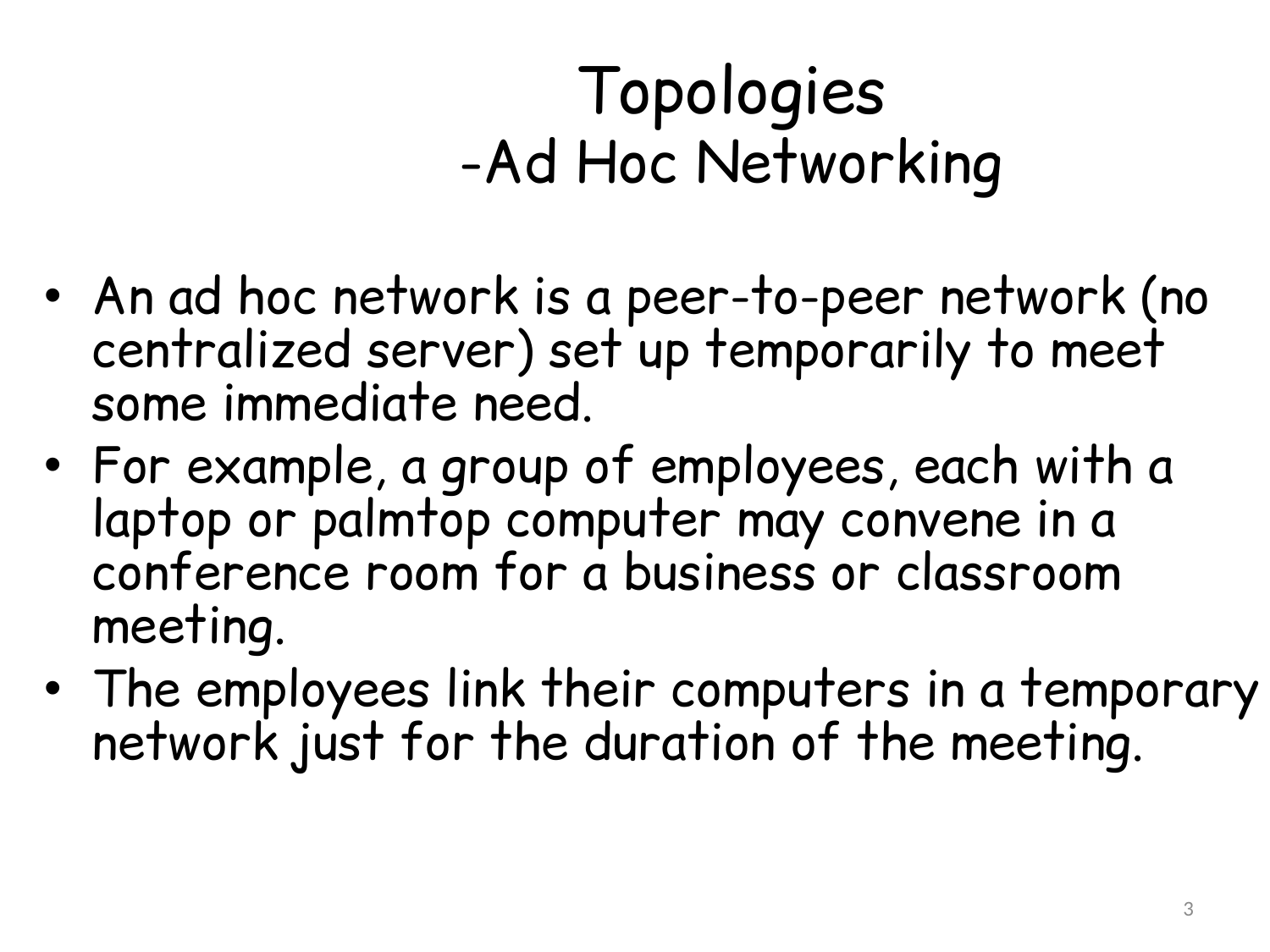

# Topologies -Ad Hoc Networking
An ad hoc network is a peer-to-peer network (no centralized server) set up temporarily to meet some immediate need.
For example, a group of employees, each with a laptop or palmtop computer may convene in a conference room for a business or classroom meeting.
The employees link their computers in a temporary network just for the duration of the meeting.
3